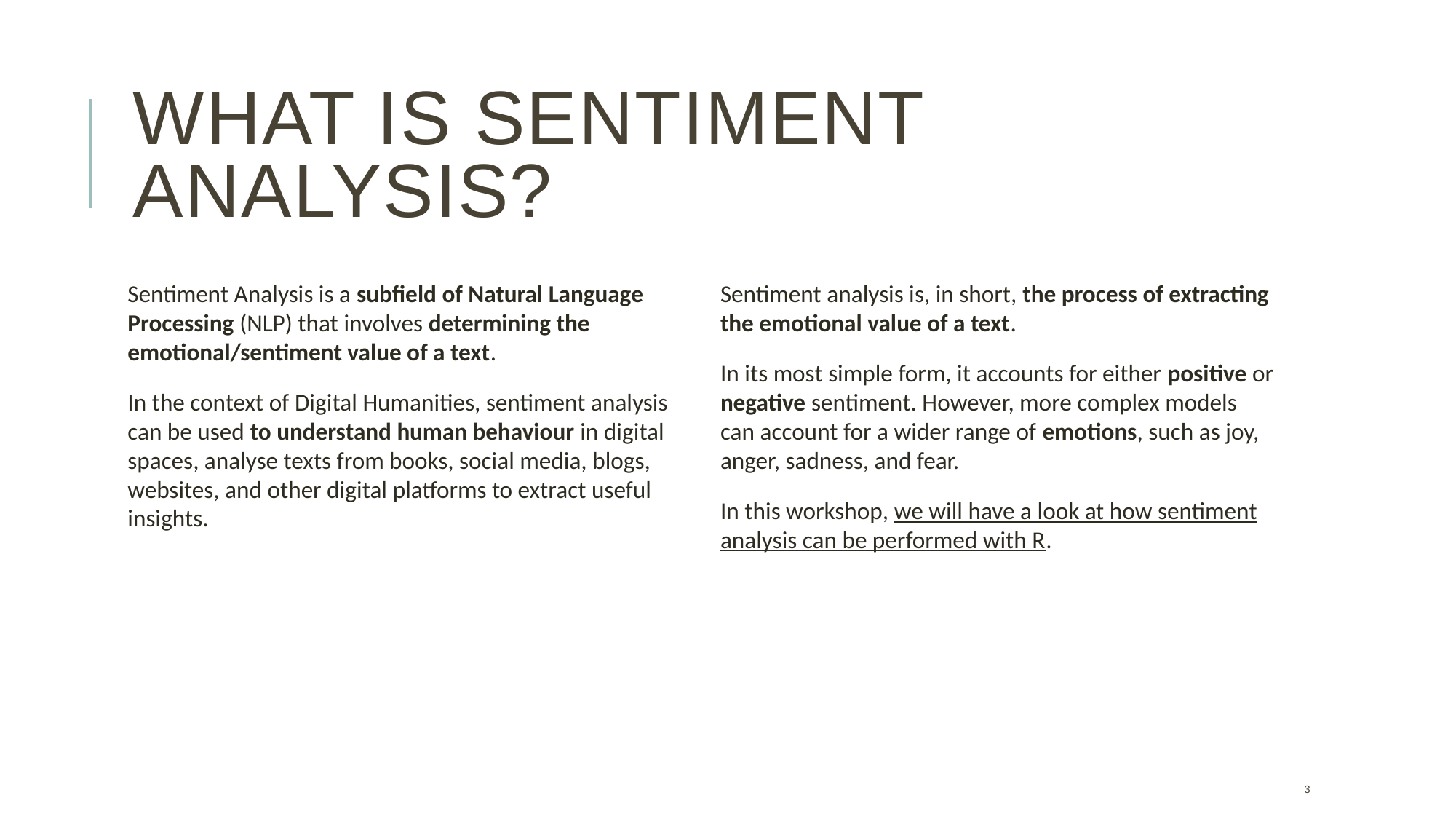

# What is sentiment analysis?
Sentiment Analysis is a subfield of Natural Language Processing (NLP) that involves determining the emotional/sentiment value of a text.
In the context of Digital Humanities, sentiment analysis can be used to understand human behaviour in digital spaces, analyse texts from books, social media, blogs, websites, and other digital platforms to extract useful insights.
Sentiment analysis is, in short, the process of extracting the emotional value of a text.
In its most simple form, it accounts for either positive or negative sentiment. However, more complex models can account for a wider range of emotions, such as joy, anger, sadness, and fear.
In this workshop, we will have a look at how sentiment analysis can be performed with R.
3